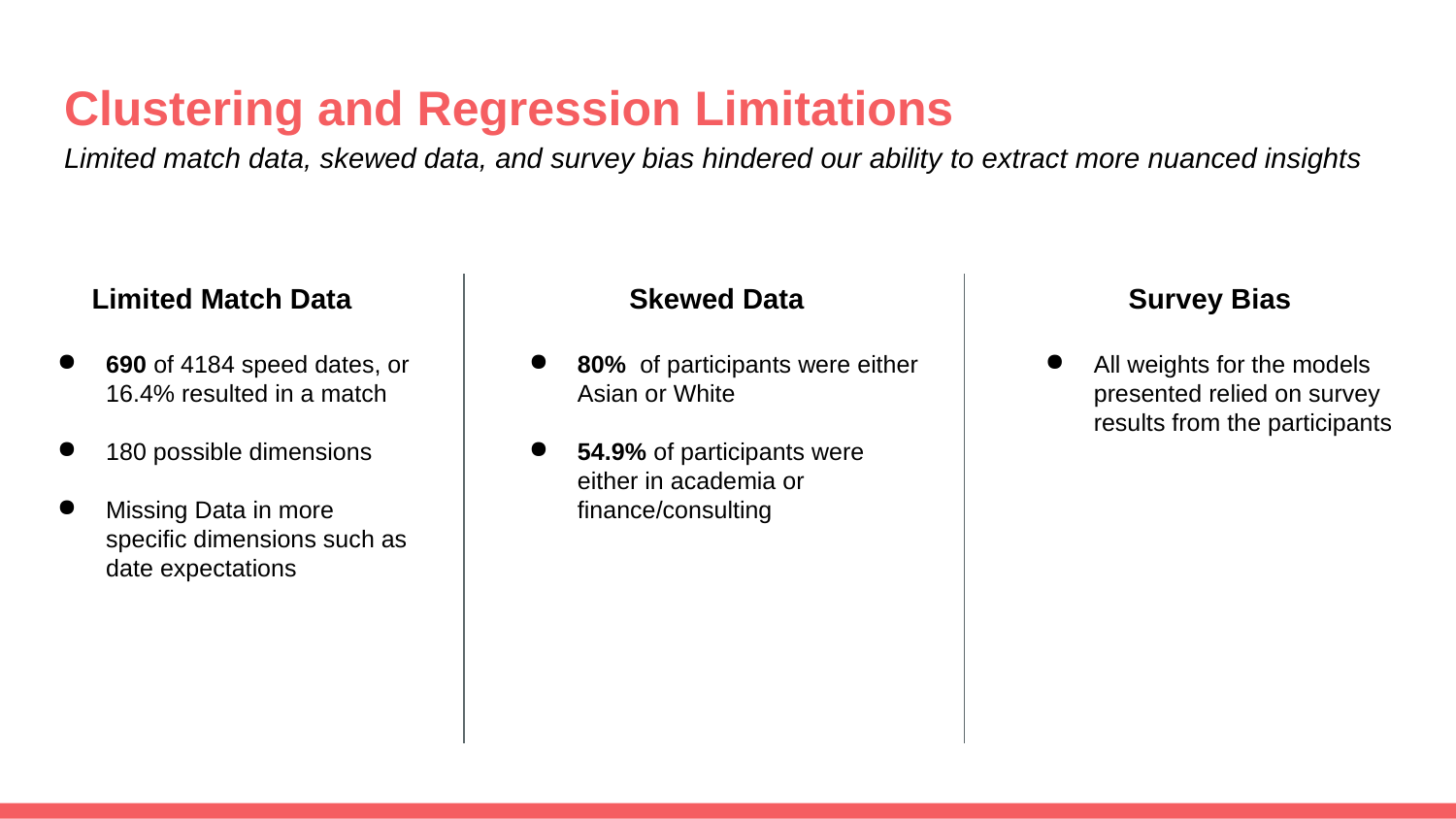

# Clustering and Regression Limitations
Limited match data, skewed data, and survey bias hindered our ability to extract more nuanced insights
Limited Match Data

690 of 4184 speed dates, or 16.4% resulted in a match

180 possible dimensions

Missing Data in more specific dimensions such as date expectations
Skewed Data

80%  of participants were either Asian or White

54.9% of participants were either in academia or finance/consulting

Survey Bias

All weights for the models presented relied on survey results from the participants